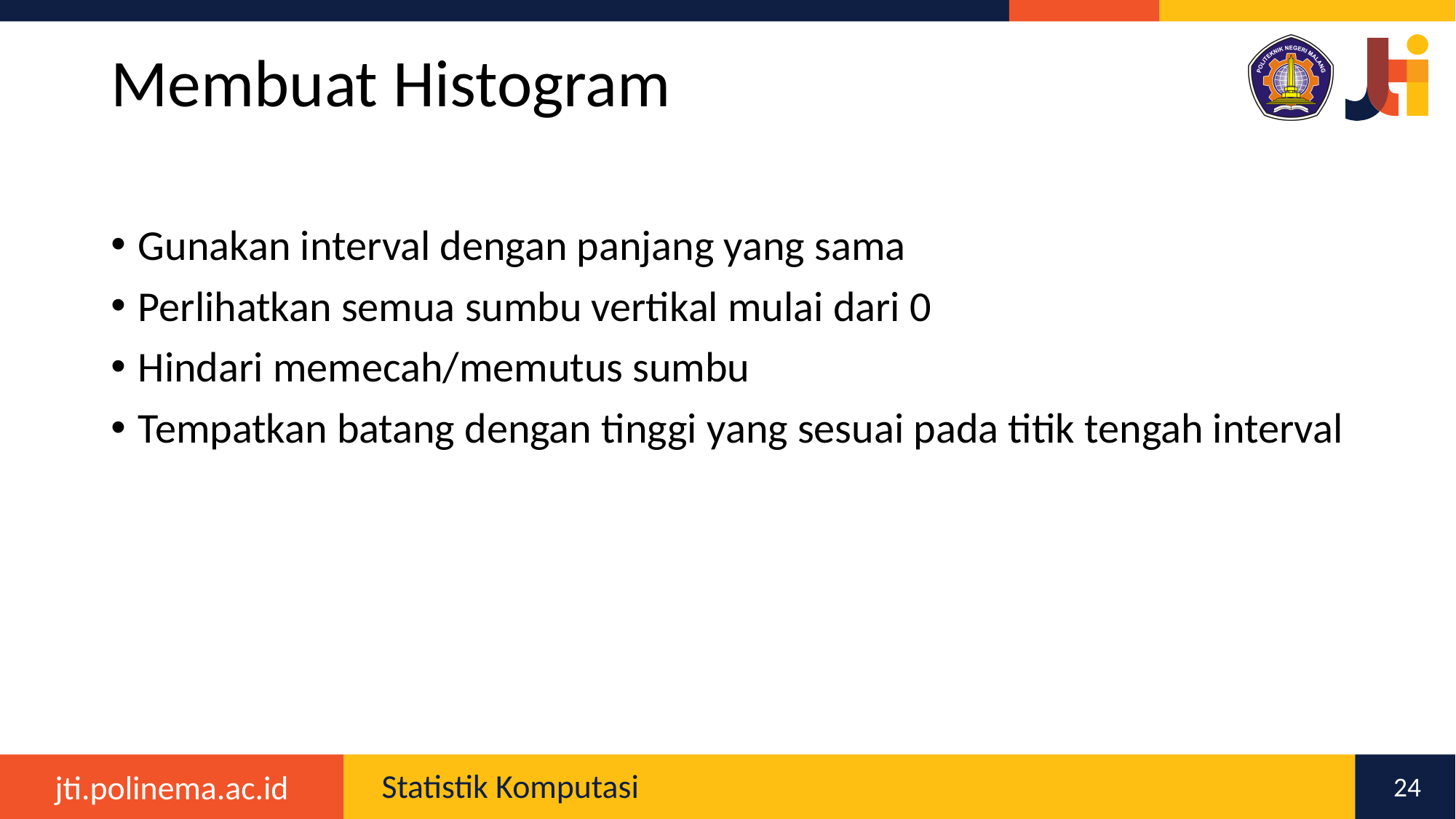

# Membuat Histogram
Gunakan interval dengan panjang yang sama
Perlihatkan semua sumbu vertikal mulai dari 0
Hindari memecah/memutus sumbu
Tempatkan batang dengan tinggi yang sesuai pada titik tengah interval
24